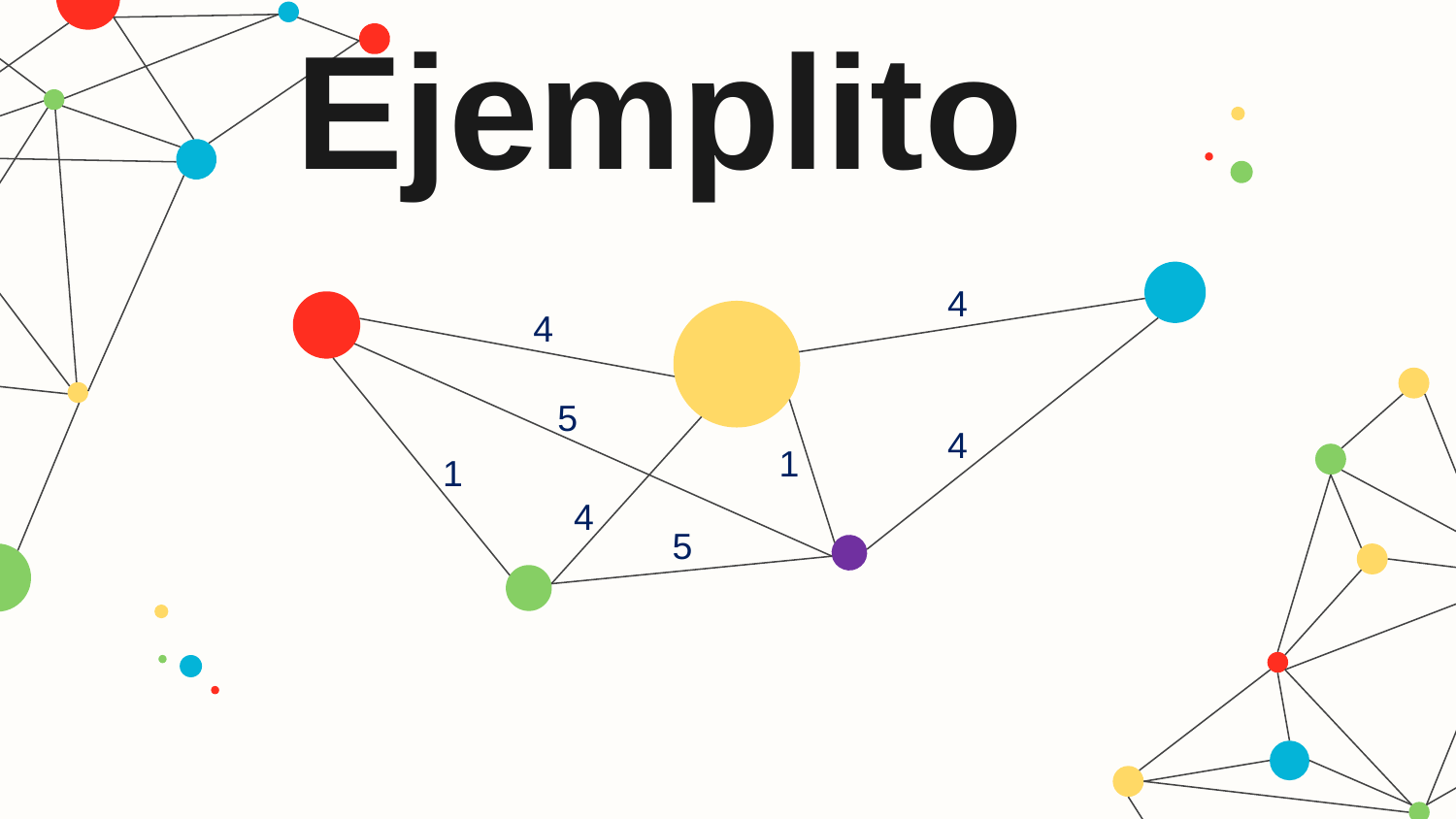

Ejemplito

4
4
5
4
1
1
4
5